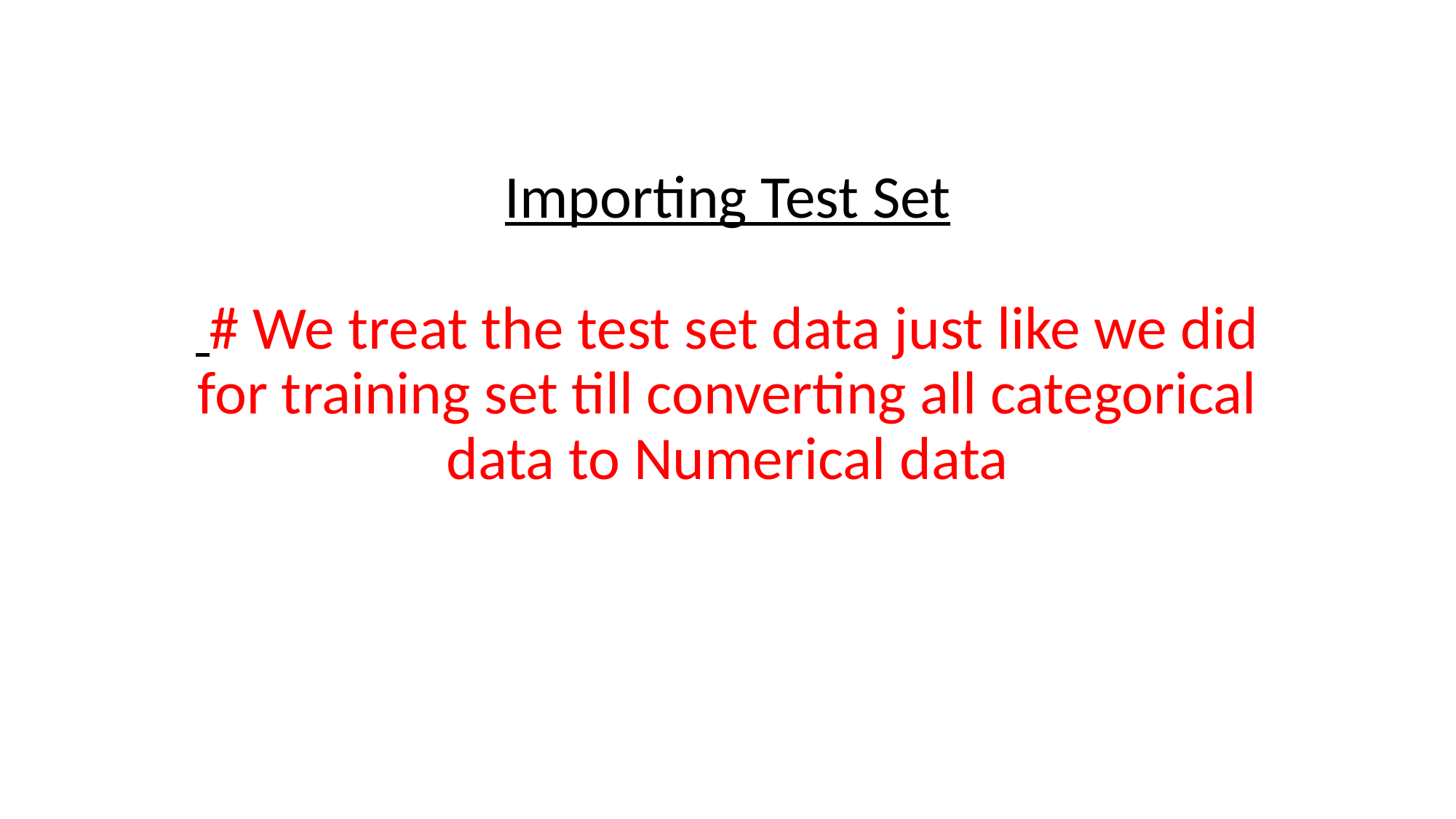

# Importing Test Set # We treat the test set data just like we did for training set till converting all categorical data to Numerical data